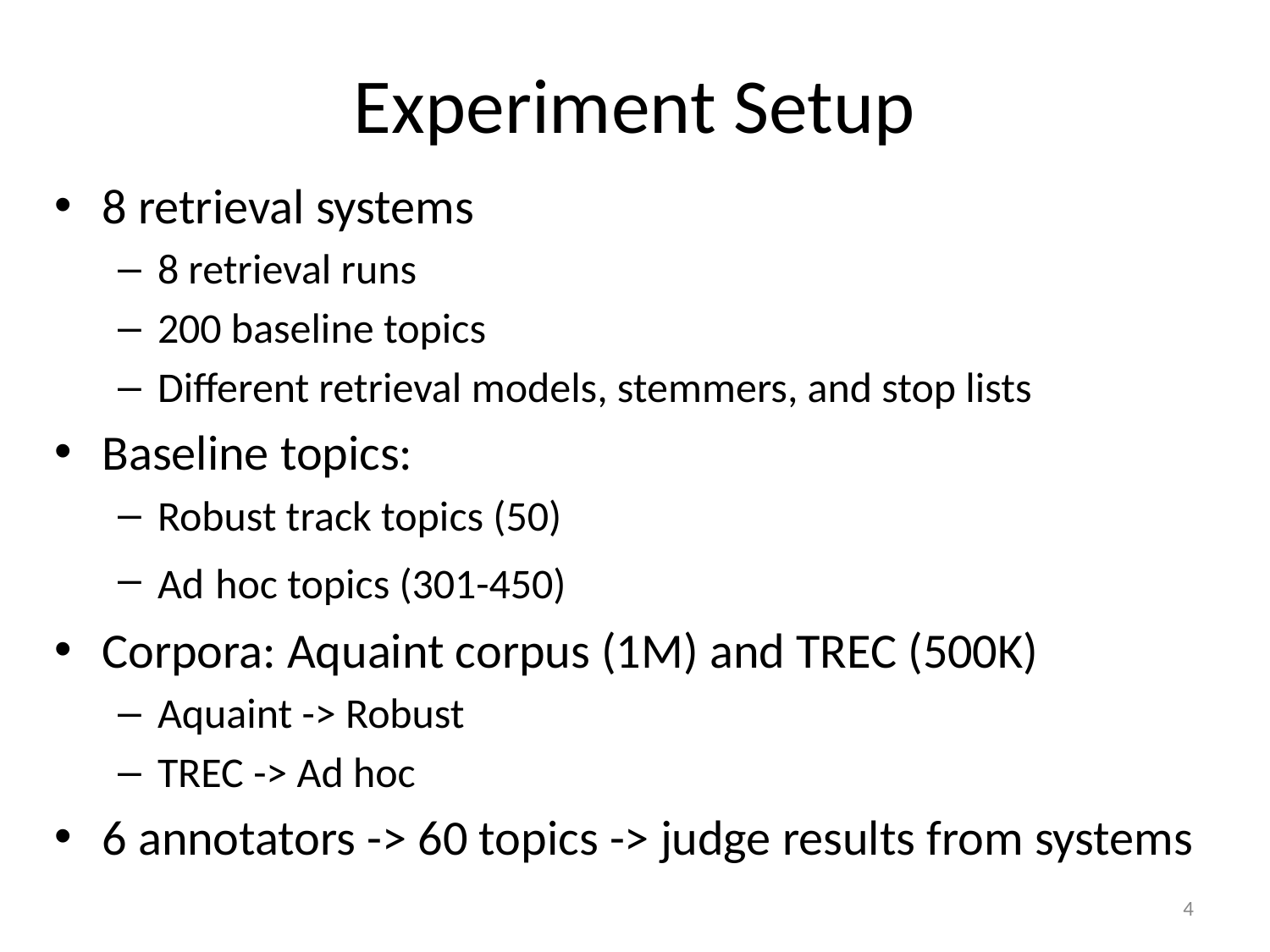

# Experiment Setup
8 retrieval systems
8 retrieval runs
200 baseline topics
Different retrieval models, stemmers, and stop lists
Baseline topics:
Robust track topics (50)
Ad hoc topics (301-450)
Corpora: Aquaint corpus (1M) and TREC (500K)
Aquaint -> Robust
TREC -> Ad hoc
6 annotators -> 60 topics -> judge results from systems

4